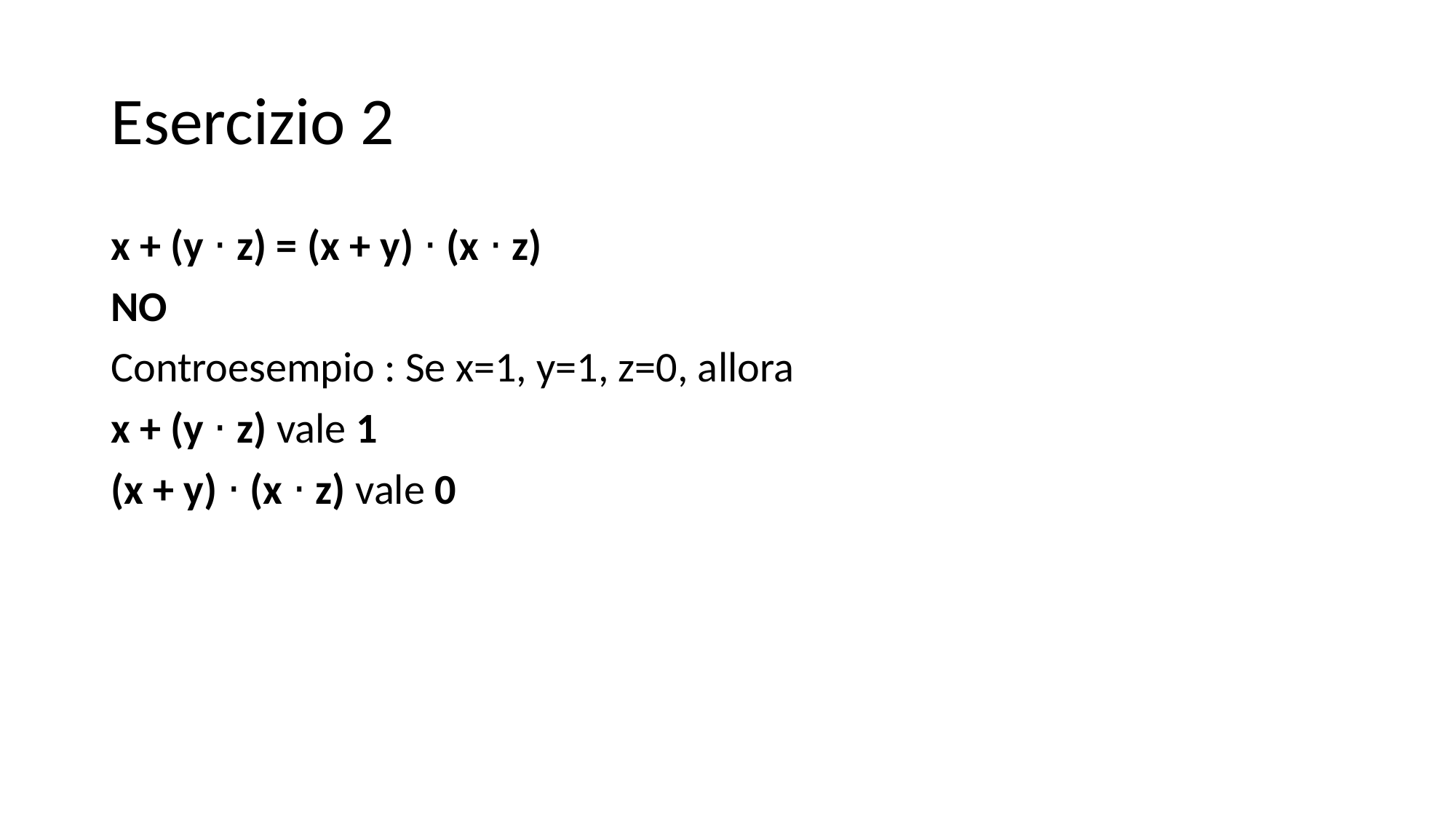

# Esercizio 2
x + (y ⋅ z) = (x + y) ⋅ (x ⋅ z)
NO
Controesempio : Se x=1, y=1, z=0, allora
x + (y ⋅ z) vale 1
(x + y) ⋅ (x ⋅ z) vale 0